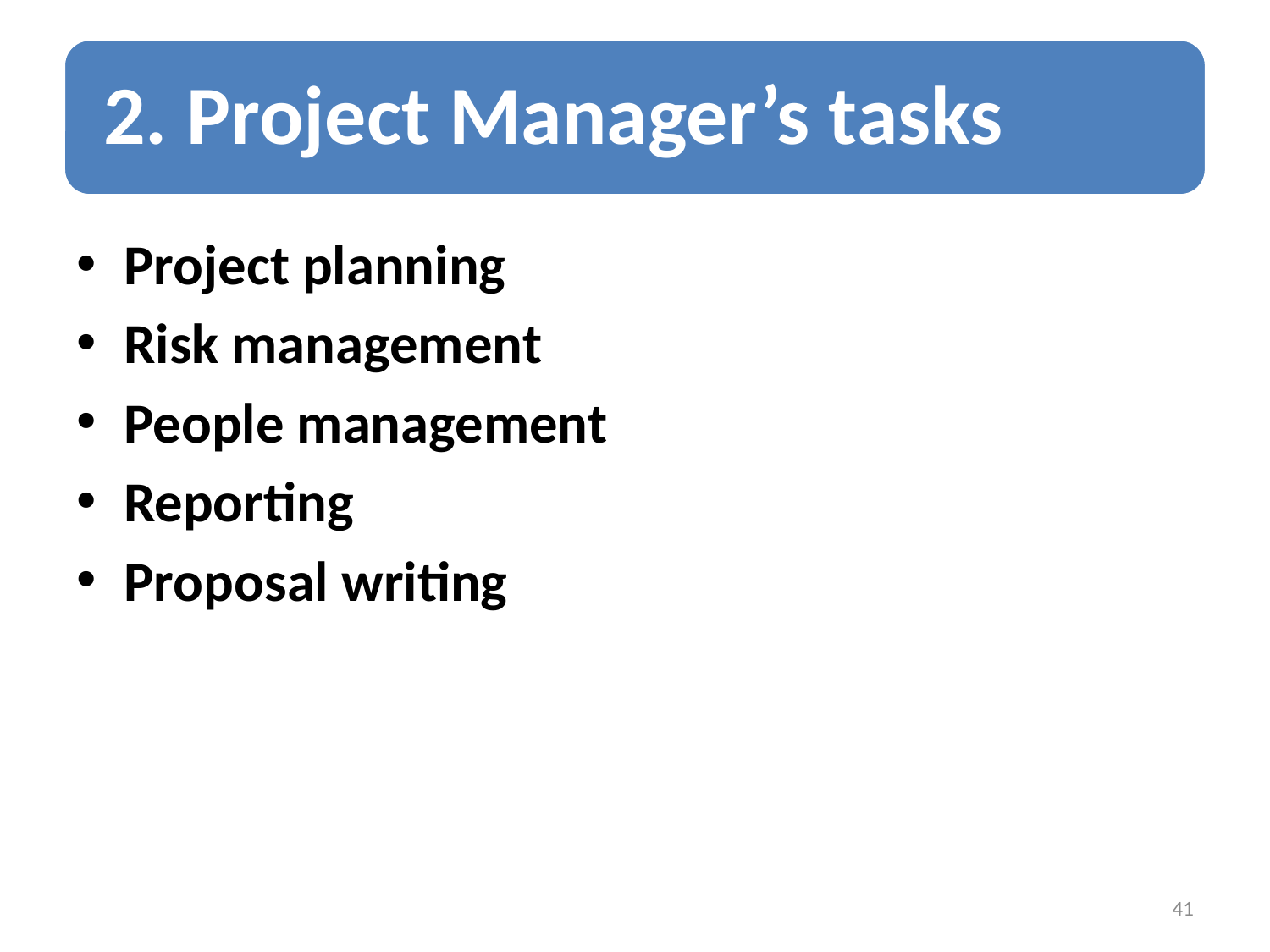

2. Project Manager’s tasks
Project planning
Risk management
People management
Reporting
Proposal writing

41